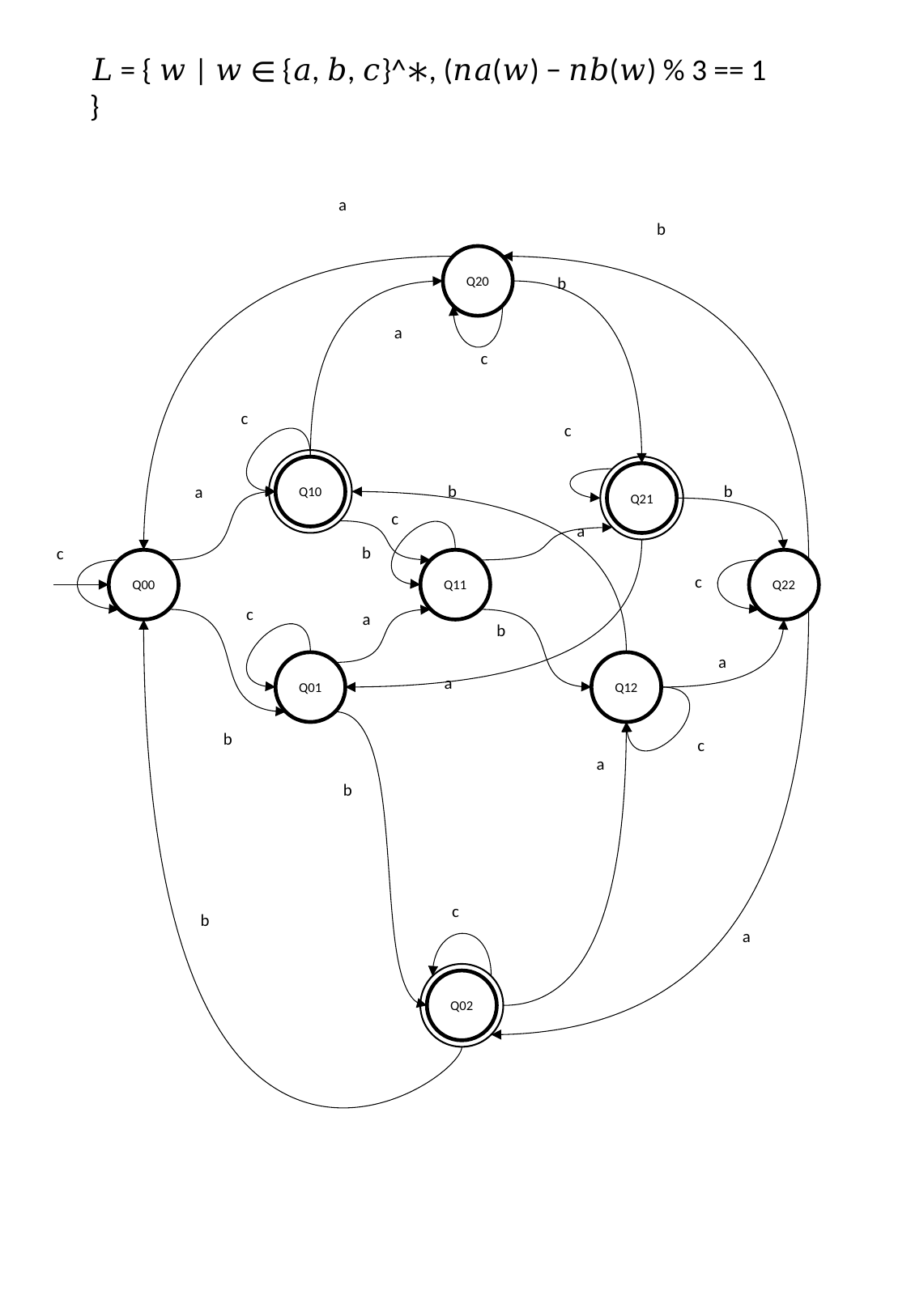

𝐿 = { 𝑤 | 𝑤 ∊ {𝑎, 𝑏, 𝑐}^∗, (𝑛𝑎(𝑤) − 𝑛𝑏(𝑤) % 3 == 1 }
a
b
Q20
b
a
c
c
c

Q10

Q21
b
b
a
c
a
b
c
Q00
Q11
Q22
c
c
a
b
a
Q01
Q12
a
b
c
a
b
c
b
a

Q02